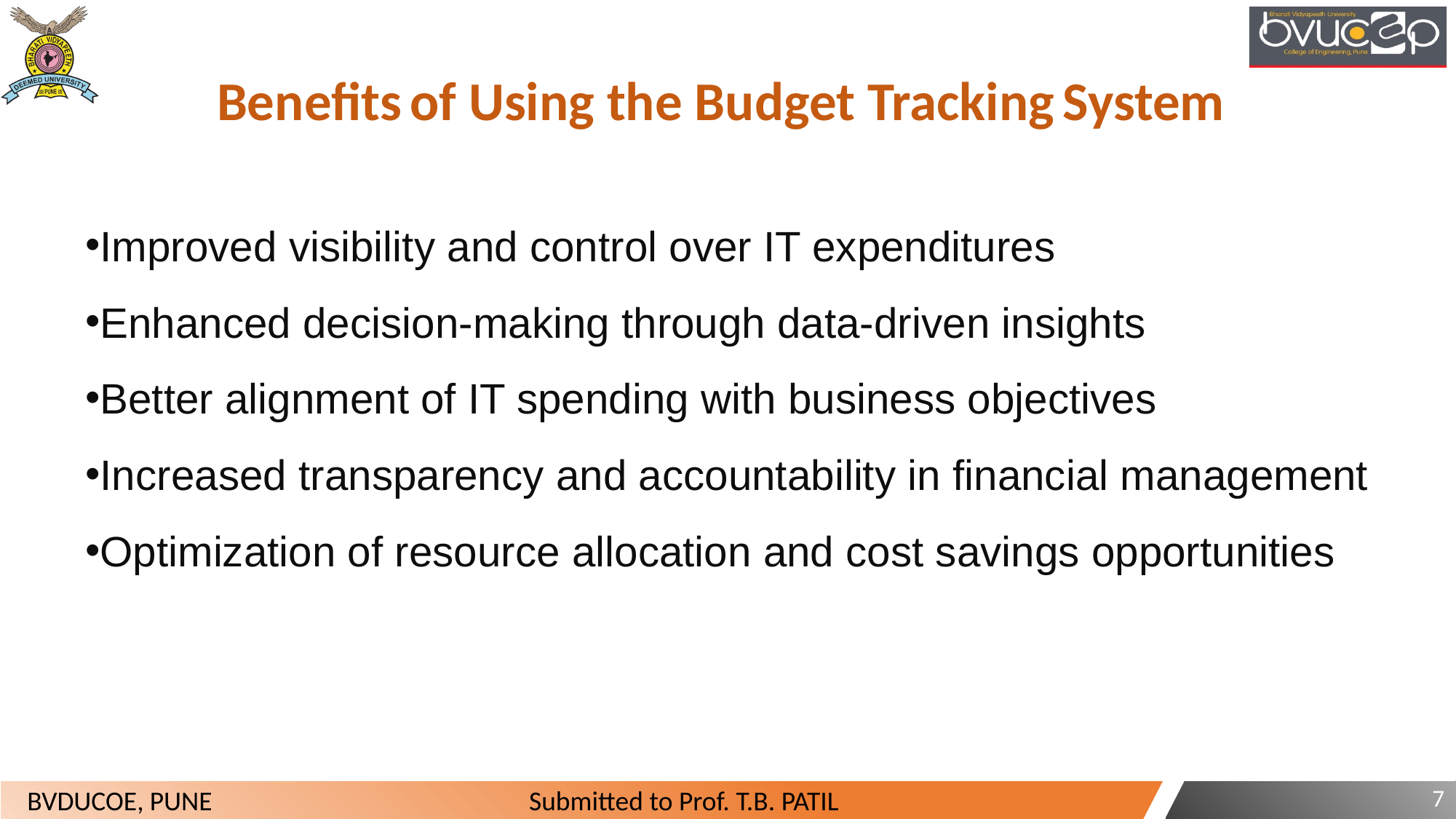

Benefits of Using the Budget Tracking System
Improved visibility and control over IT expenditures
Enhanced decision-making through data-driven insights
Better alignment of IT spending with business objectives
Increased transparency and accountability in financial management
Optimization of resource allocation and cost savings opportunities
7